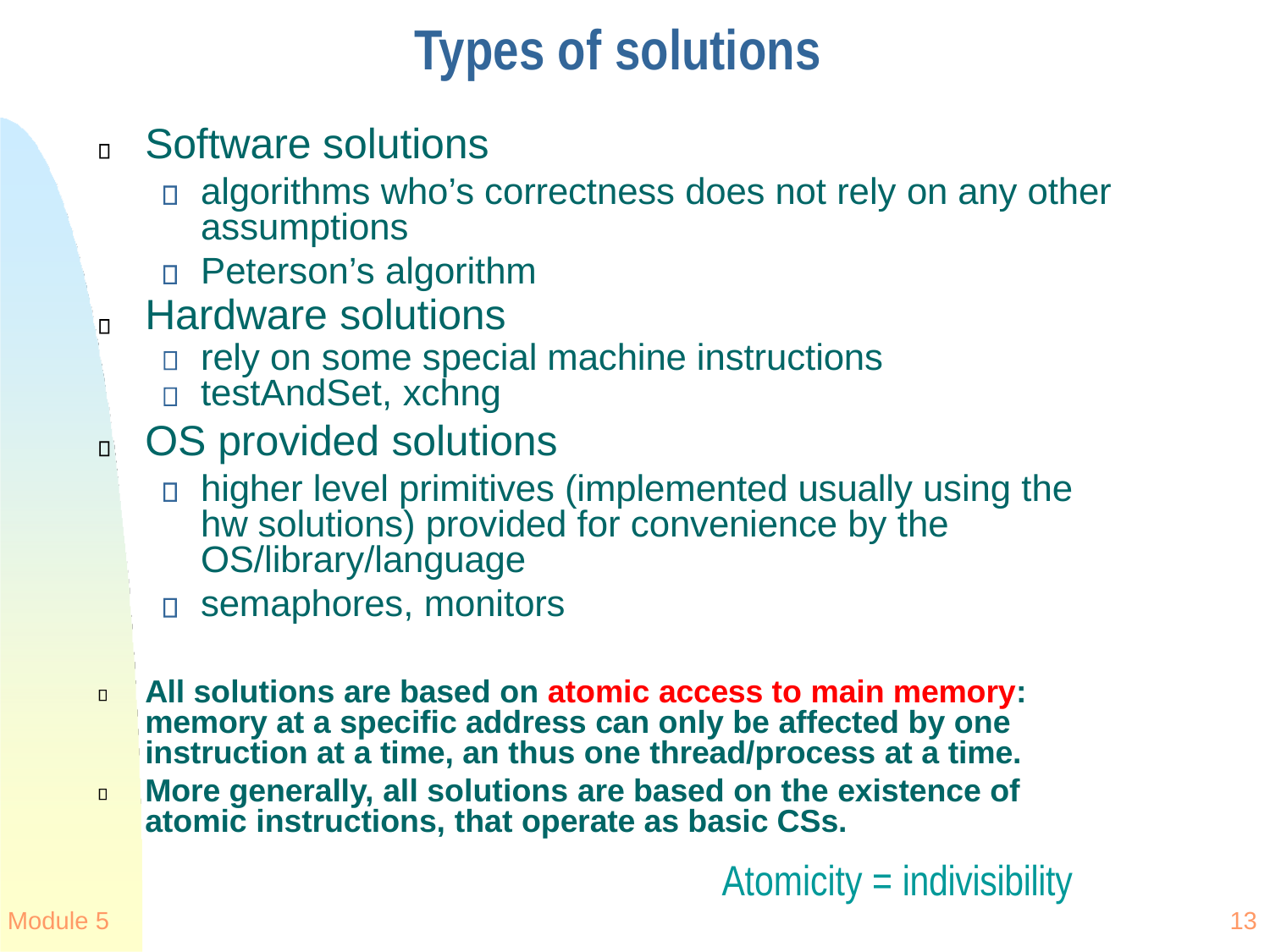

# Types of solutions
Software solutions
algorithms who’s correctness does not rely on any other  assumptions
Peterson’s algorithm
Hardware solutions
rely on some special machine instructions  testAndSet, xchng
OS provided solutions
higher level primitives (implemented usually using the  hw solutions) provided for convenience by the  OS/library/language
semaphores, monitors

All solutions are based on atomic access to main memory:  memory at a specific address can only be affected by one  instruction at a time, an thus one thread/process at a time.
More generally, all solutions are based on the existence of  atomic instructions, that operate as basic CSs.
Atomicity = indivisibility

Module 5
13